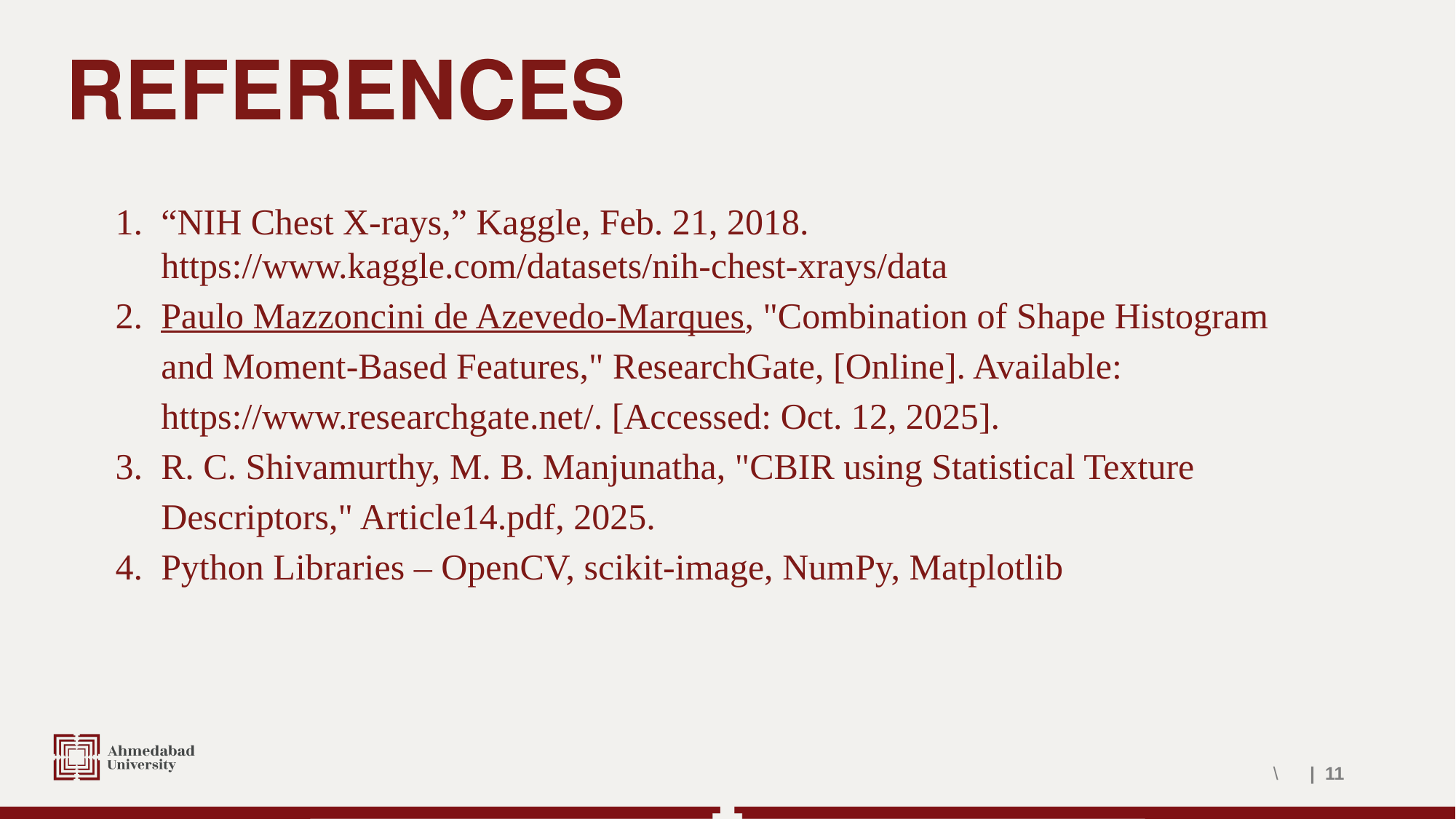

# REFERENCES
“NIH Chest X-rays,” Kaggle, Feb. 21, 2018. https://www.kaggle.com/datasets/nih-chest-xrays/data
Paulo Mazzoncini de Azevedo-Marques, "Combination of Shape Histogram and Moment-Based Features," ResearchGate, [Online]. Available: https://www.researchgate.net/. [Accessed: Oct. 12, 2025].
R. C. Shivamurthy, M. B. Manjunatha, "CBIR using Statistical Texture Descriptors," Article14.pdf, 2025.
Python Libraries – OpenCV, scikit-image, NumPy, Matplotlib

\
|  11